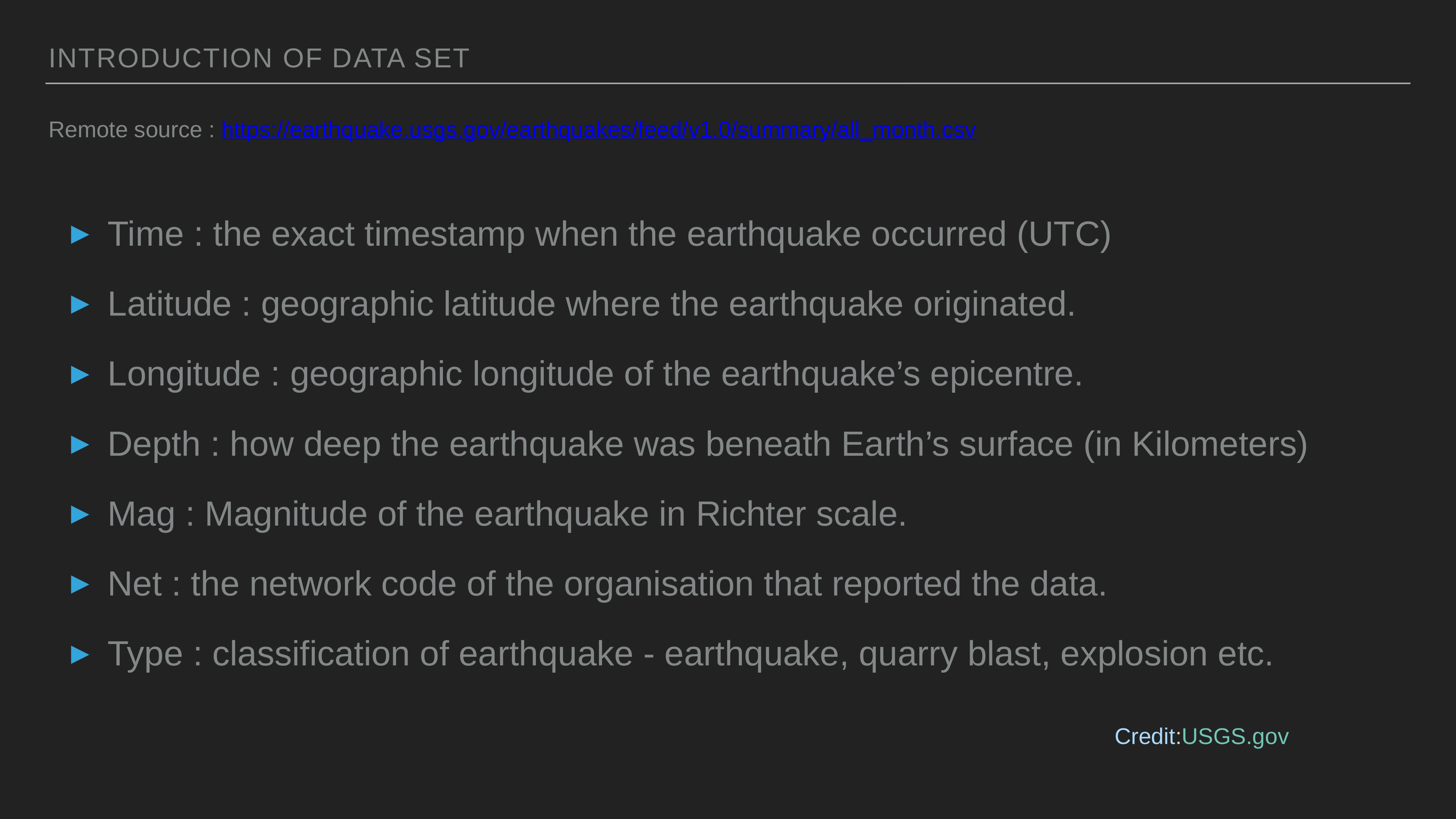

Introduction of DATA SET
Remote source : https://earthquake.usgs.gov/earthquakes/feed/v1.0/summary/all_month.csv
Time : the exact timestamp when the earthquake occurred (UTC)
Latitude : geographic latitude where the earthquake originated.
Longitude : geographic longitude of the earthquake’s epicentre.
Depth : how deep the earthquake was beneath Earth’s surface (in Kilometers)
Mag : Magnitude of the earthquake in Richter scale.
Net : the network code of the organisation that reported the data.
Type : classification of earthquake - earthquake, quarry blast, explosion etc.
Credit:USGS.gov